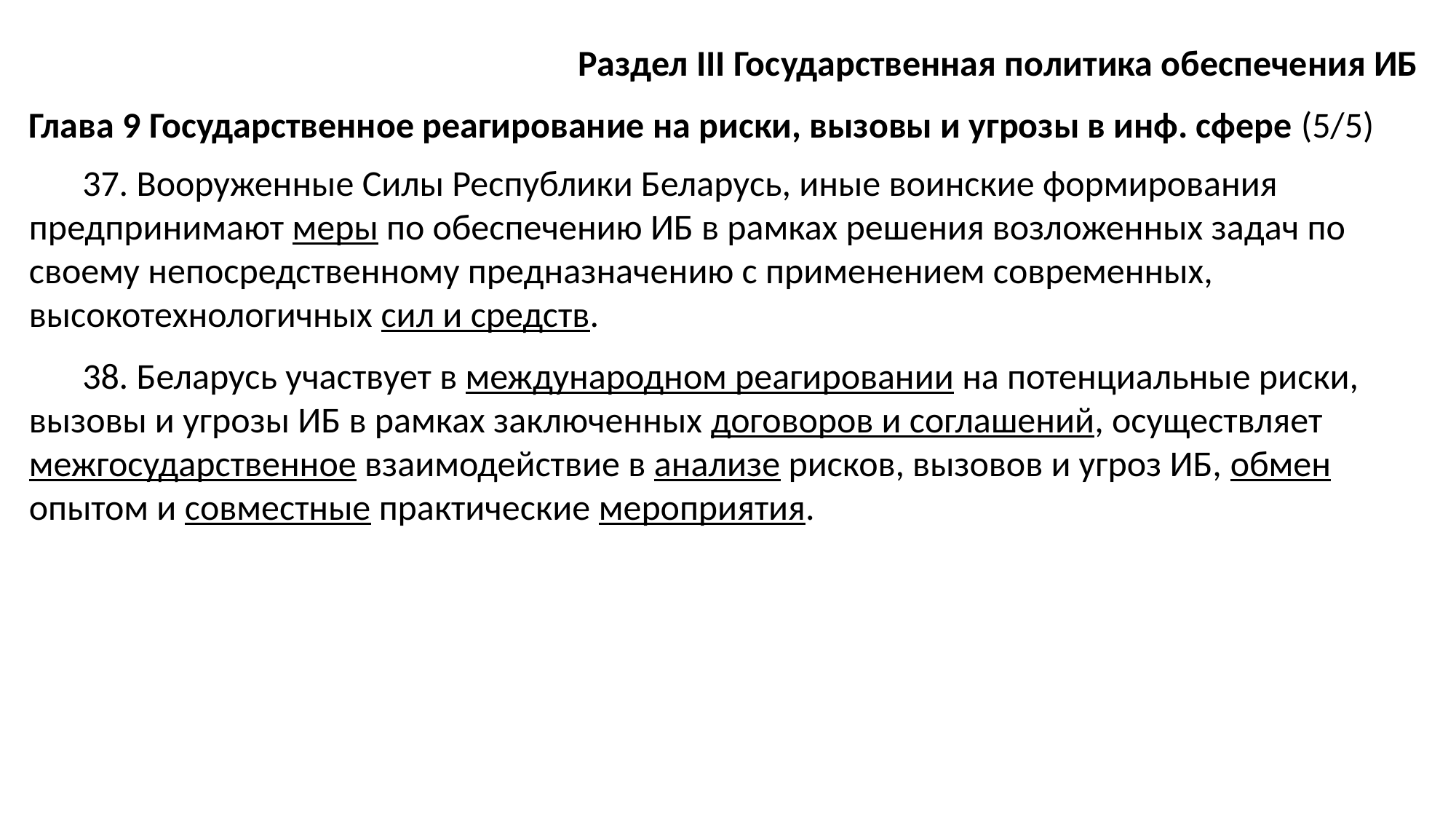

Раздел III Государственная политика обеспечения ИБ
Глава 9 Государственное реагирование на риски, вызовы и угрозы в инф. сфере (5/5)

37. Вооруженные Силы Республики Беларусь, иные воинские формирования предпринимают меры по обеспечению ИБ в рамках решения возложенных задач по своему непосредственному предназначению с применением современных, высокотехнологичных сил и средств.
38. Беларусь участвует в международном реагировании на потенциальные риски, вызовы и угрозы ИБ в рамках заключенных договоров и соглашений, осуществляет межгосударственное взаимодействие в анализе рисков, вызовов и угроз ИБ, обмен опытом и совместные практические мероприятия.